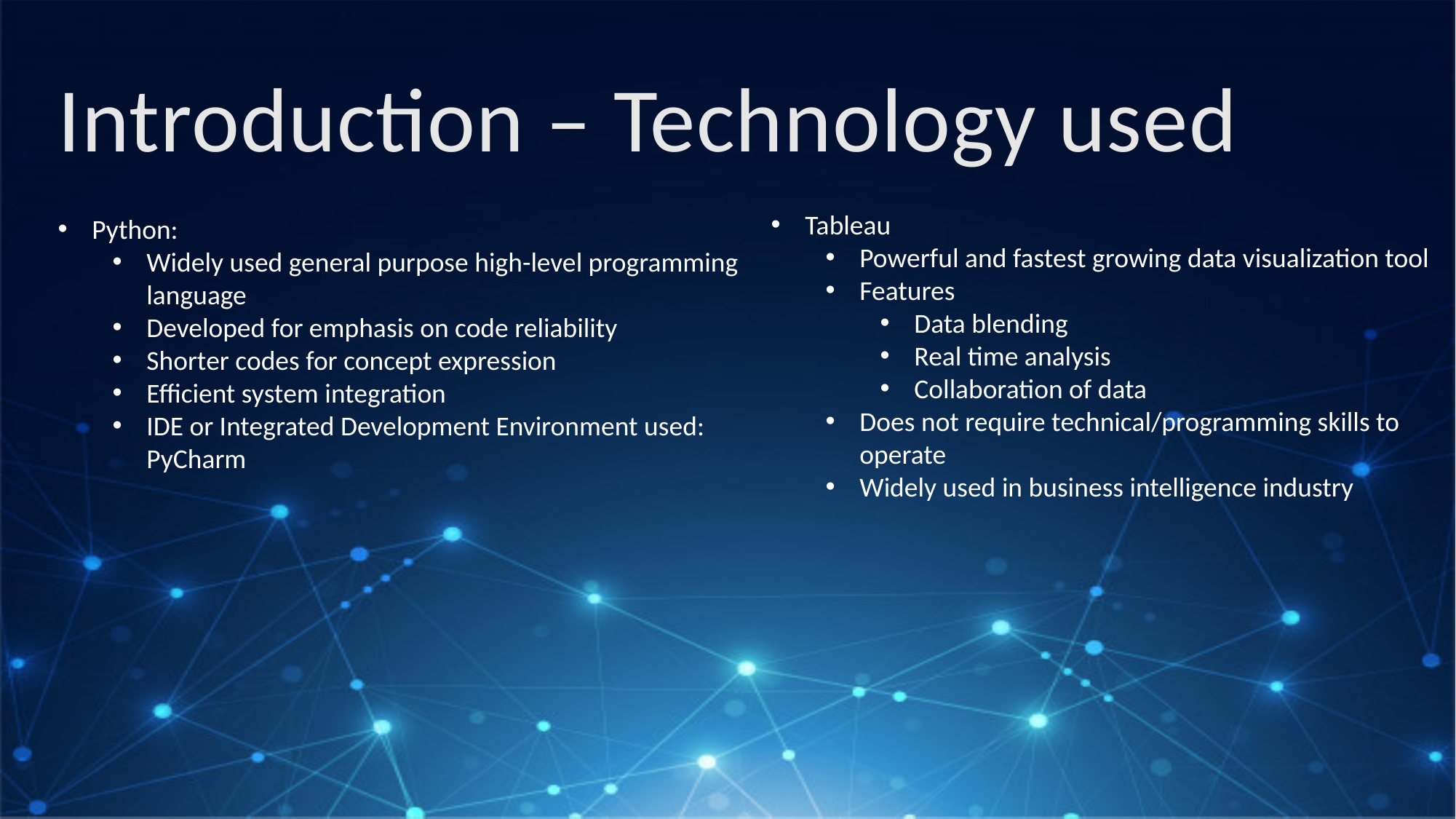

# Introduction – Technology used
Tableau
Powerful and fastest growing data visualization tool
Features
Data blending
Real time analysis
Collaboration of data
Does not require technical/programming skills to operate
Widely used in business intelligence industry
Python:
Widely used general purpose high-level programming language
Developed for emphasis on code reliability
Shorter codes for concept expression
Efficient system integration
IDE or Integrated Development Environment used: PyCharm